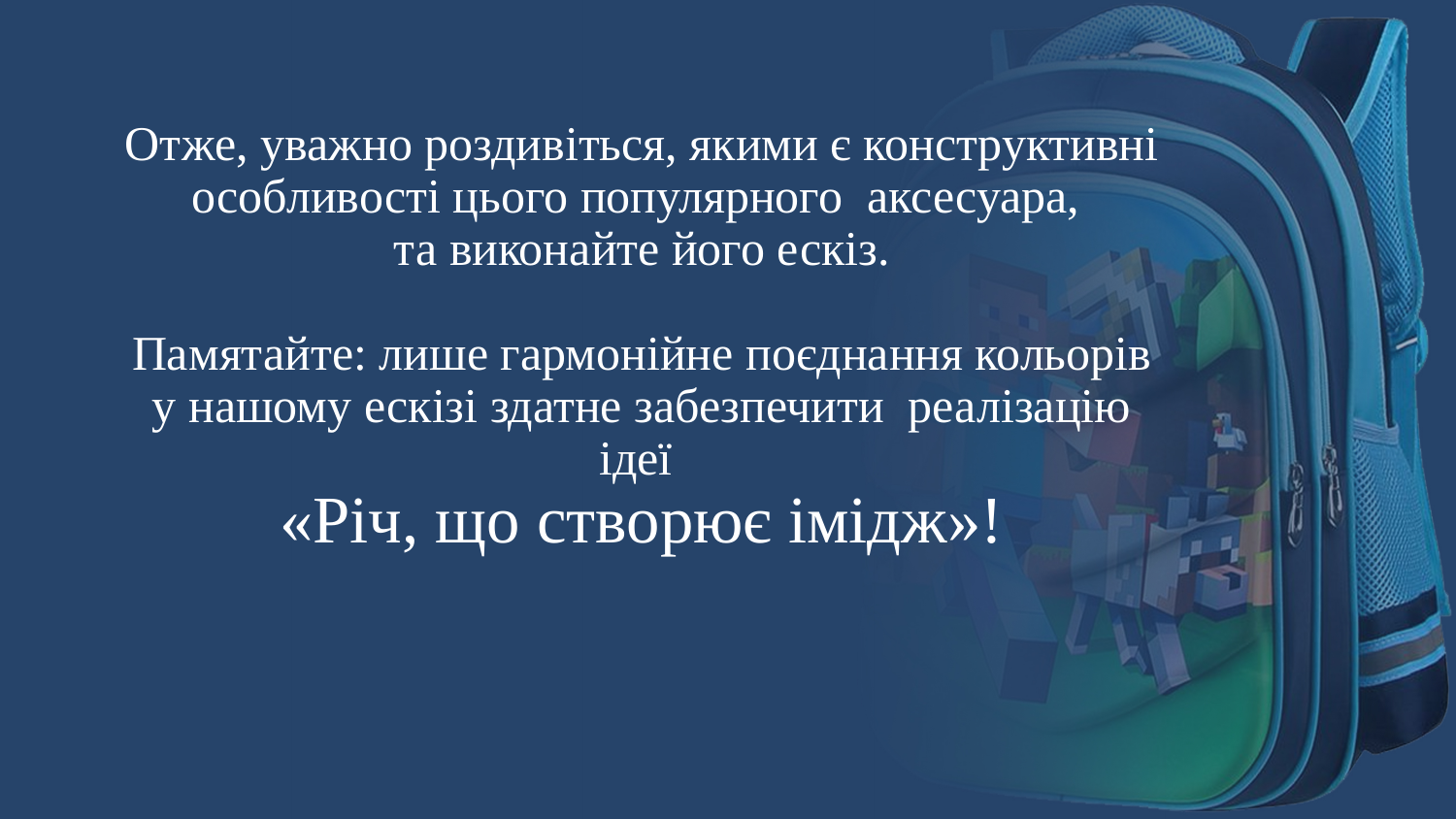

Отже, уважно роздивіться, якими є конструктивні особливості цього популярного  аксесуара,
та виконайте його ескіз.
Памятайте: лише гармонійне поєднання кольорів у нашому ескізі здатне забезпечити  реалізацію ідеї
«Річ, що створює імідж»!